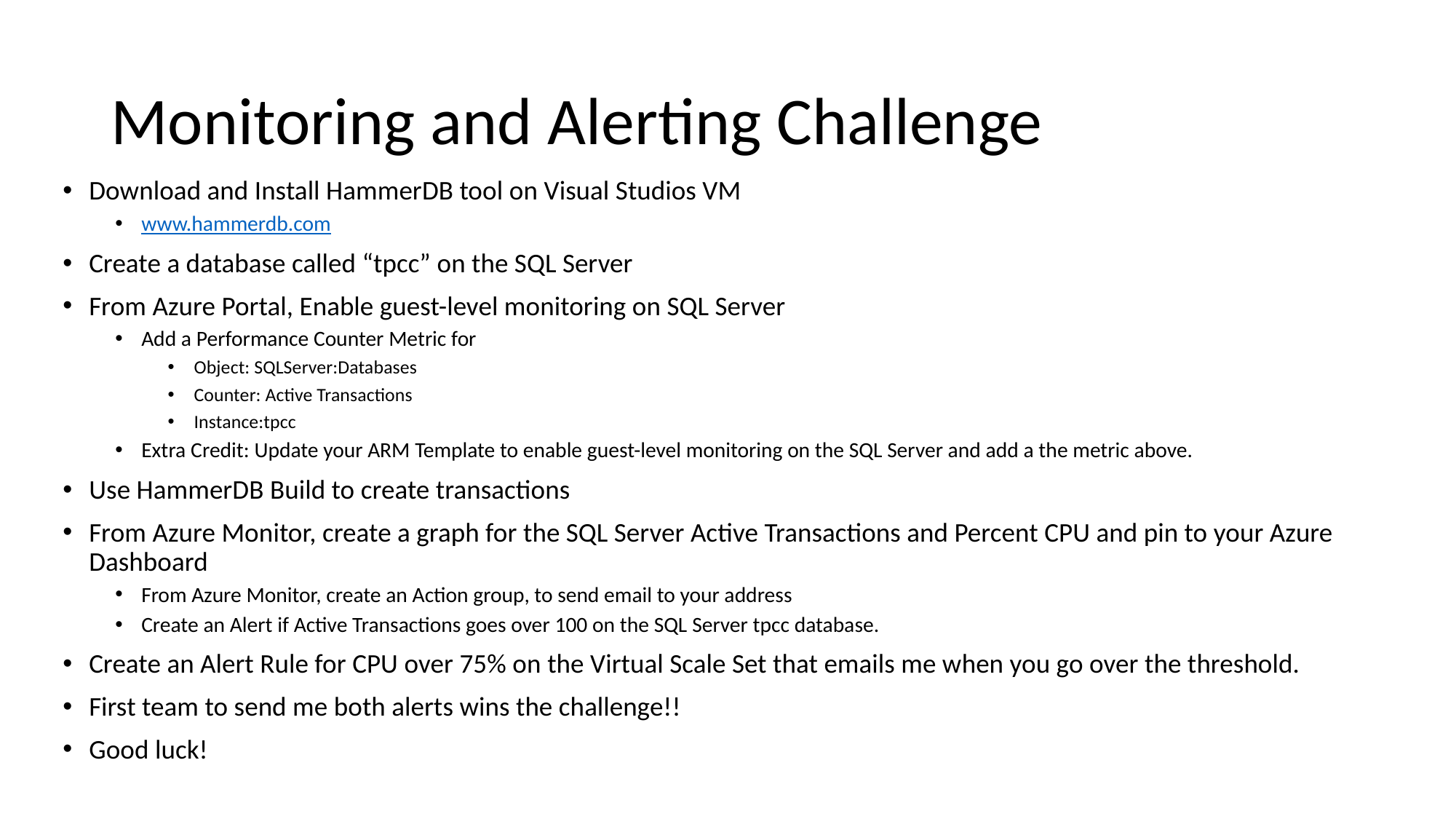

# Monitoring and Alerting Challenge
Download and Install HammerDB tool on Visual Studios VM
www.hammerdb.com
Create a database called “tpcc” on the SQL Server
From Azure Portal, Enable guest-level monitoring on SQL Server
Add a Performance Counter Metric for
Object: SQLServer:Databases
Counter: Active Transactions
Instance:tpcc
Extra Credit: Update your ARM Template to enable guest-level monitoring on the SQL Server and add a the metric above.
Use HammerDB Build to create transactions
From Azure Monitor, create a graph for the SQL Server Active Transactions and Percent CPU and pin to your Azure Dashboard
From Azure Monitor, create an Action group, to send email to your address
Create an Alert if Active Transactions goes over 100 on the SQL Server tpcc database.
Create an Alert Rule for CPU over 75% on the Virtual Scale Set that emails me when you go over the threshold.
First team to send me both alerts wins the challenge!!
Good luck!